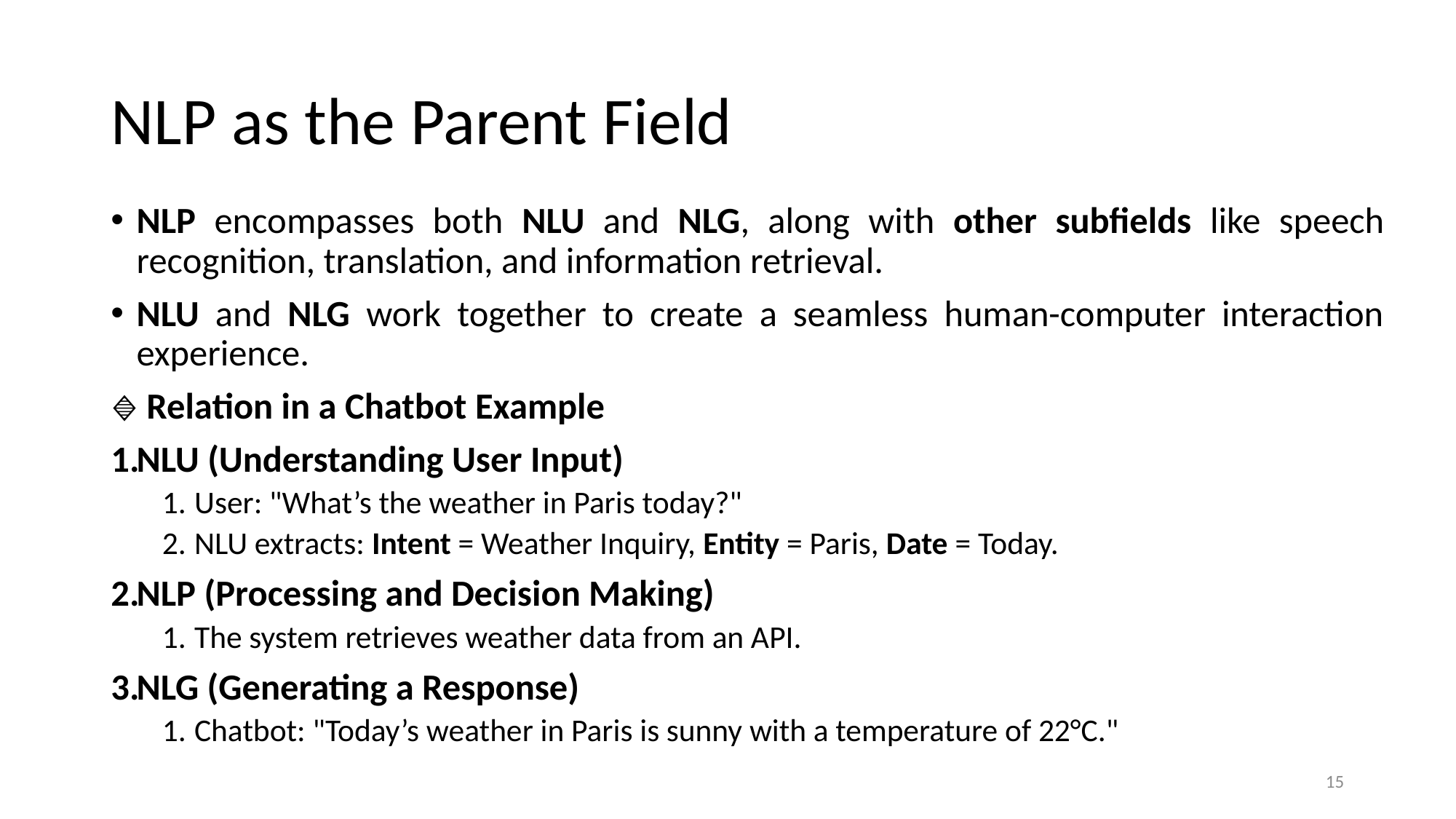

# NLP as the Parent Field
NLP encompasses both NLU and NLG, along with other subfields like speech recognition, translation, and information retrieval.
NLU and NLG work together to create a seamless human-computer interaction experience.
🔹 Relation in a Chatbot Example
NLU (Understanding User Input)
User: "What’s the weather in Paris today?"
NLU extracts: Intent = Weather Inquiry, Entity = Paris, Date = Today.
NLP (Processing and Decision Making)
The system retrieves weather data from an API.
NLG (Generating a Response)
Chatbot: "Today’s weather in Paris is sunny with a temperature of 22°C."

15